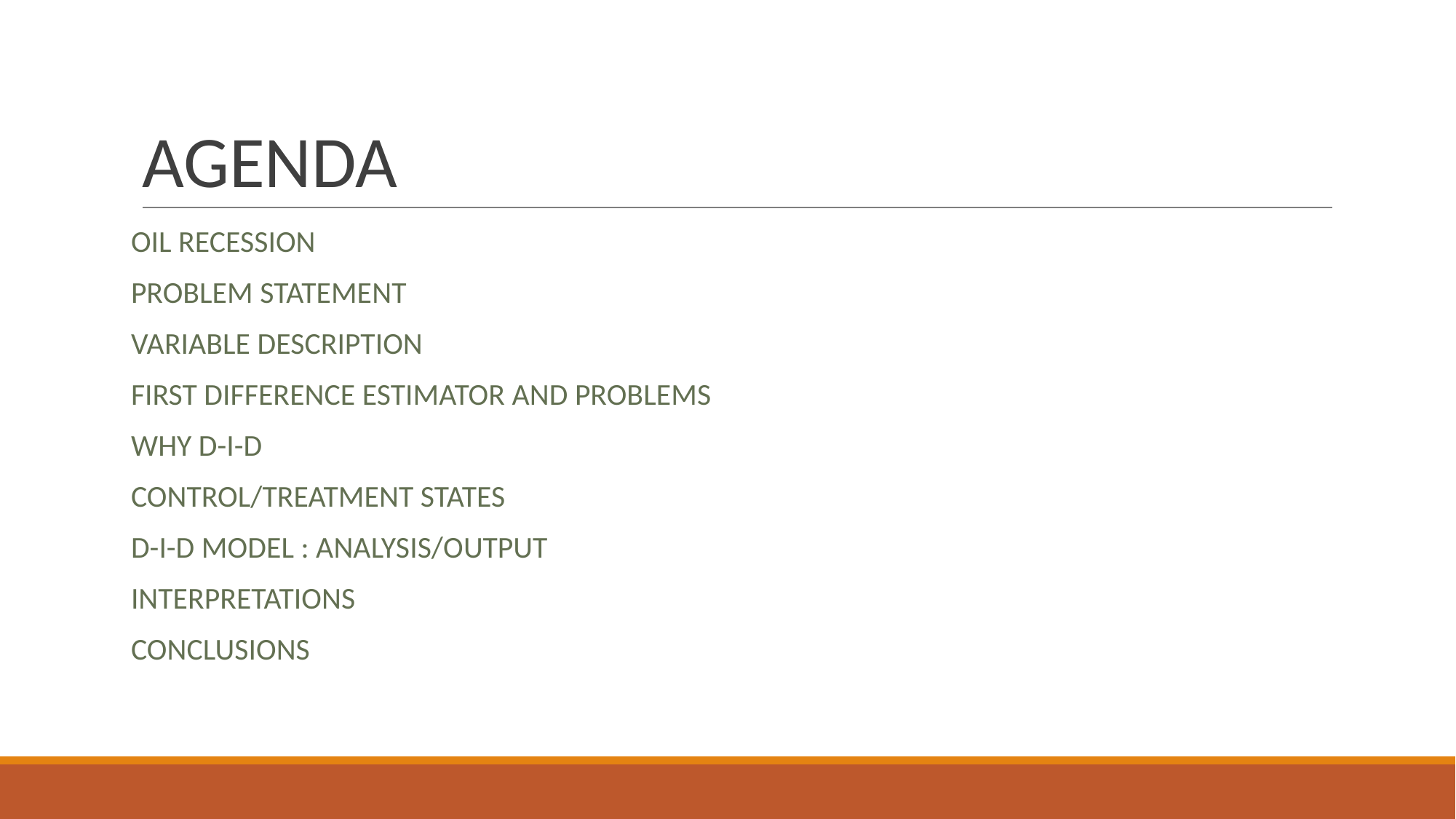

# AGENDA
OIL RECESSION
PROBLEM STATEMENT
VARIABLE DESCRIPTION
FIRST DIFFERENCE ESTIMATOR AND PROBLEMS
WHY D-I-D
CONTROL/TREATMENT STATES
D-I-D MODEL : ANALYSIS/OUTPUT
INTERPRETATIONS
CONCLUSIONS